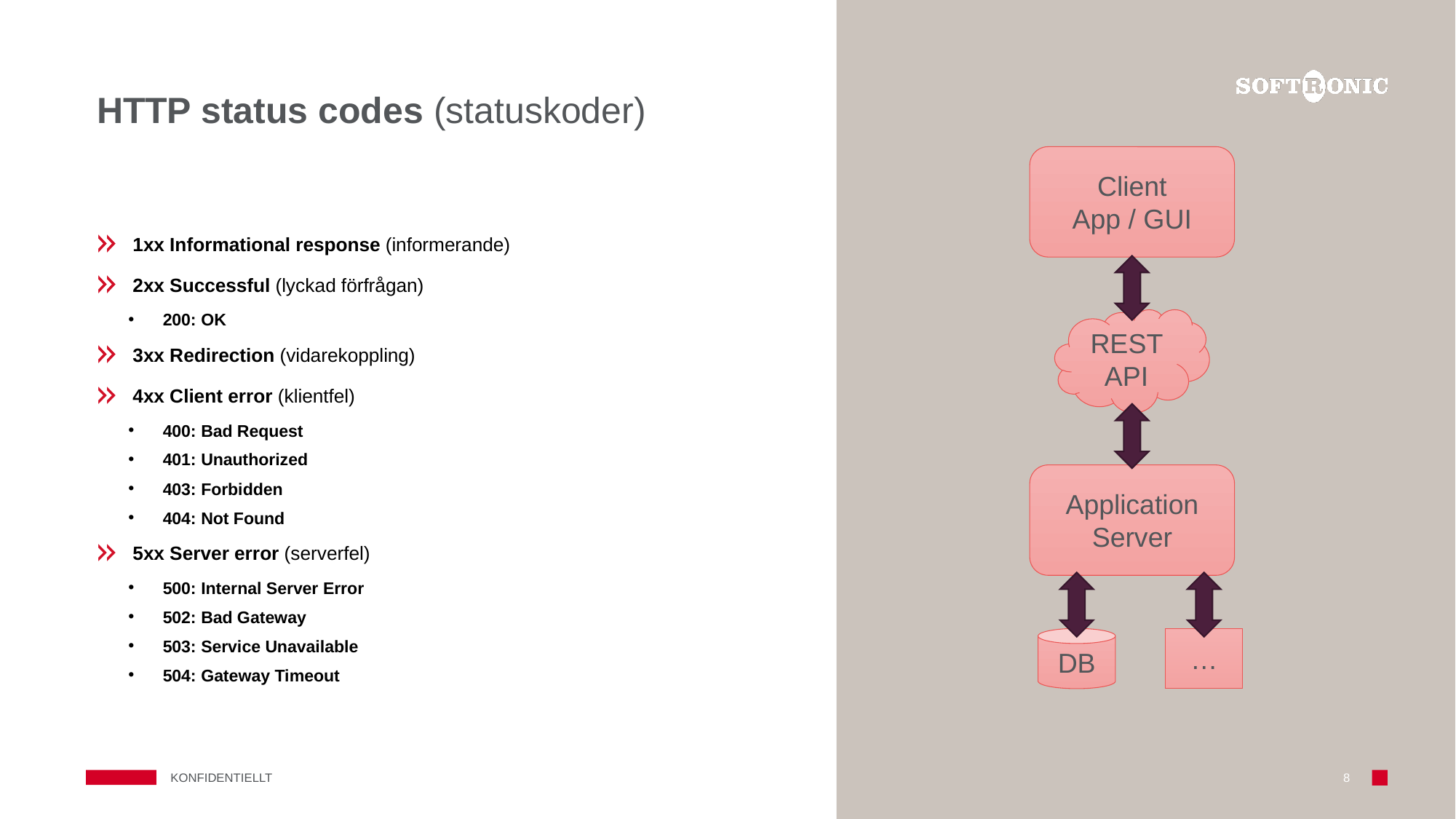

# HTTP status codes (statuskoder)
Client
App / GUI
1xx Informational response (informerande)
2xx Successful (lyckad förfrågan)
200: OK
3xx Redirection (vidarekoppling)
4xx Client error (klientfel)
400: Bad Request
401: Unauthorized
403: Forbidden
404: Not Found
5xx Server error (serverfel)
500: Internal Server Error
502: Bad Gateway
503: Service Unavailable
504: Gateway Timeout

REST API

Application Server

DB
…
Konfidentiellt